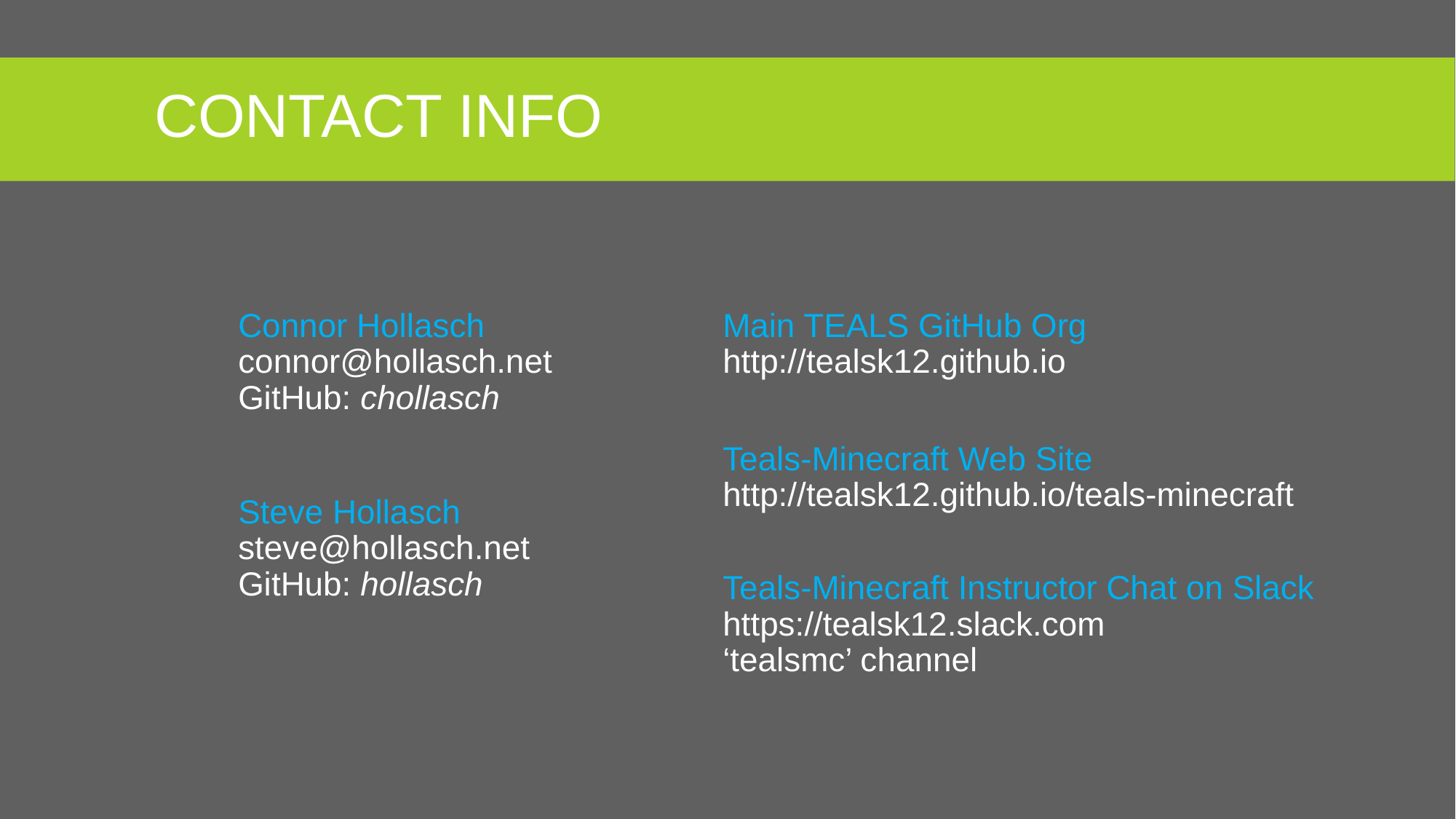

# Contact Info
Connor Hollasch
connor@hollasch.net
GitHub: chollasch

Steve Hollasch
steve@hollasch.net
GitHub: hollasch
Main TEALS GitHub Org
http://tealsk12.github.io
Teals-Minecraft Web Site
http://tealsk12.github.io/teals-minecraft
Teals-Minecraft Instructor Chat on Slack
https://tealsk12.slack.com
‘tealsmc’ channel